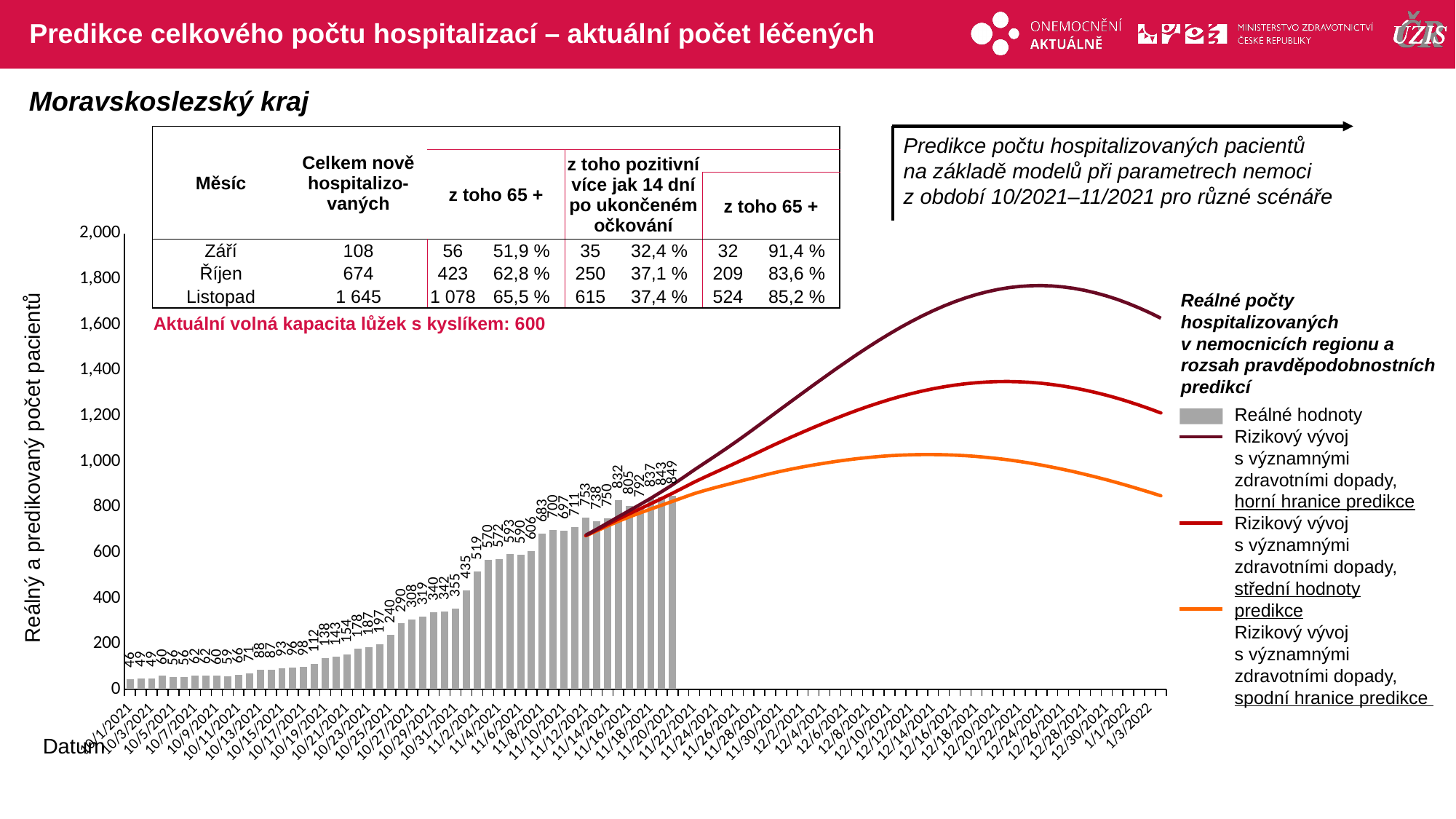

# Predikce celkového počtu hospitalizací – aktuální počet léčených
Moravskoslezský kraj
| Měsíc | Celkem nově hospitalizo-vaných |  |  |  |  |  |  |
| --- | --- | --- | --- | --- | --- | --- | --- |
|  |  | z toho 65 + |  | z toho pozitivní více jak 14 dní po ukončeném očkování |  |  |  |
|  |  |  |  |  |  | z toho 65 + |  |
| Září | 108 | 56 | 51,9 % | 35 | 32,4 % | 32 | 91,4 % |
| Říjen | 674 | 423 | 62,8 % | 250 | 37,1 % | 209 | 83,6 % |
| Listopad | 1 645 | 1 078 | 65,5 % | 615 | 37,4 % | 524 | 85,2 % |
| Aktuální volná kapacita lůžek s kyslíkem: 600 |  |  |  |  |  |  |  |
Predikce počtu hospitalizovaných pacientů na základě modelů při parametrech nemoci z období 10/2021–11/2021 pro různé scénáře

### Chart

| Category |  |  |  |  |  |  |
|---|---|---|---|---|---|---|
| 44470 | 46.0 | None | None | None | None | None |
| 44471 | 49.0 | None | None | None | None | None |
| 44472 | 49.0 | None | None | None | None | None |
| 44473 | 60.0 | None | None | None | None | None |
| 44474 | 56.0 | None | None | None | None | None |
| 44475 | 56.0 | None | None | None | None | None |
| 44476 | 62.0 | None | None | None | None | None |
| 44477 | 62.0 | None | None | None | None | None |
| 44478 | 60.0 | None | None | None | None | None |
| 44479 | 59.0 | None | None | None | None | None |
| 44480 | 66.0 | None | None | None | None | None |
| 44481 | 71.0 | None | None | None | None | None |
| 44482 | 88.0 | None | None | None | None | None |
| 44483 | 87.0 | None | None | None | None | None |
| 44484 | 93.0 | None | None | None | None | None |
| 44485 | 96.0 | None | None | None | None | None |
| 44486 | 98.0 | None | None | None | None | None |
| 44487 | 112.0 | None | None | None | None | None |
| 44488 | 138.0 | None | None | None | None | None |
| 44489 | 143.0 | None | None | None | None | None |
| 44490 | 154.0 | None | None | None | None | None |
| 44491 | 178.0 | None | None | None | None | None |
| 44492 | 187.0 | None | None | None | None | None |
| 44493 | 197.0 | None | None | None | None | None |
| 44494 | 240.0 | None | None | None | None | None |
| 44495 | 290.0 | None | None | None | None | None |
| 44496 | 308.0 | None | None | None | None | None |
| 44497 | 319.0 | None | None | None | None | None |
| 44498 | 340.0 | None | None | None | None | None |
| 44499 | 342.0 | None | None | None | None | None |
| 44500 | 355.0 | None | None | None | None | None |
| 44501 | 435.0 | None | None | None | None | None |
| 44502 | 519.0 | None | None | None | None | None |
| 44503 | 570.0 | None | None | None | None | None |
| 44504 | 572.0 | None | None | None | None | None |
| 44505 | 593.0 | None | None | None | None | None |
| 44506 | 590.0 | None | None | None | None | None |
| 44507 | 606.0 | None | None | None | None | None |
| 44508 | 683.0 | None | None | None | None | None |
| 44509 | 700.0 | None | None | None | None | None |
| 44510 | 697.0 | None | None | None | None | None |
| 44511 | 711.0 | None | None | None | None | None |
| 44512 | 753.0 | None | 673.7675339182473 | 675.3049957199632 | 676.8522626236097 | None |
| 44513 | 738.0 | None | 695.4160054428899 | 699.0421643567593 | 702.7033012661346 | None |
| 44514 | 750.0 | None | 717.0100737086259 | 723.316966059279 | 729.7091982463791 | None |
| 44515 | 832.0 | None | 737.7057444485811 | 747.3024951766378 | 757.0714233987687 | None |
| 44516 | 805.0 | None | 756.7020419556195 | 770.2279954079495 | 784.0619394445765 | None |
| 44517 | 792.0 | None | 774.3961505245705 | 792.4899502374072 | 811.0897845883726 | None |
| 44518 | 837.0 | None | 791.5697990136874 | 814.8798330780411 | 838.9700404222413 | None |
| 44519 | 843.0 | None | 808.5513358692784 | 837.7114626649168 | 868.0160437172688 | None |
| 44520 | 849.0 | None | 825.2312602619209 | 860.8735292736383 | 898.1286753073297 | None |
| 44521 | None | None | 842.5065346648466 | 885.2437714678613 | 930.1800306870946 | None |
| 44522 | None | None | 859.2389732581603 | 909.6740040465539 | 963.0248611291967 | None |
| 44523 | None | None | 873.4354747468212 | 932.1473400768543 | 994.6343455903427 | None |
| 44524 | None | None | 886.3015861993379 | 953.8495281004984 | 1026.1850062999802 | None |
| 44525 | None | None | 898.6823574483279 | 975.593462597119 | 1058.4665452459656 | None |
| 44526 | None | None | 910.856240554317 | 997.6105299350543 | 1091.6704413606267 | None |
| 44527 | None | None | 922.953516271315 | 1019.9422268217927 | 1125.754162981568 | None |
| 44528 | None | None | 934.867795623954 | 1042.454243530058 | 1160.5580844908645 | None |
| 44529 | None | None | 946.4576984965438 | 1064.9625690221683 | 1195.8556772299992 | None |
| 44530 | None | None | 957.1379830644153 | 1086.8531599075013 | 1231.0015315159646 | None |
| 44531 | None | None | 966.9998147907628 | 1108.1589296922377 | 1265.9648529474848 | None |
| 44532 | None | None | 976.1717193629686 | 1128.9654619118846 | 1300.779994787305 | None |
| 44533 | None | None | 984.717594216324 | 1149.2844150938238 | 1335.3952611110067 | None |
| 44534 | None | None | 992.5464698275612 | 1168.9636933497577 | 1369.5834879816707 | None |
| 44535 | None | None | 999.815712003455 | 1188.1059321047308 | 1403.3762348347545 | None |
| 44536 | None | None | 1006.3980152319158 | 1206.5394300159314 | 1436.5388195894861 | None |
| 44537 | None | None | 1012.3290967127846 | 1224.2481896745076 | 1468.9824368395875 | None |
| 44538 | None | None | 1017.3634301233922 | 1240.9404879605459 | 1500.34592322613 | None |
| 44539 | None | None | 1021.6155922776016 | 1256.6828576326998 | 1530.6226394827881 | None |
| 44540 | None | None | 1025.1714980828824 | 1271.5111548988448 | 1559.7717187550256 | None |
| 44541 | None | None | 1027.6823651050972 | 1285.0289576938858 | 1587.3212412438609 | None |
| 44542 | None | None | 1029.391697544216 | 1297.4304447409868 | 1613.3874901117015 | None |
| 44543 | None | None | 1030.3334684954364 | 1308.7071347034396 | 1637.8906151155293 | None |
| 44544 | None | None | 1030.3624273659996 | 1318.6726763557026 | 1660.5741991080035 | None |
| 44545 | None | None | 1029.524978284074 | 1327.333799806062 | 1681.3766668785024 | None |
| 44546 | None | None | 1027.852328504022 | 1334.6845034221146 | 1700.226912246229 | None |
| 44547 | None | None | 1025.4081423465286 | 1340.7566586580672 | 1717.0982533840524 | None |
| 44548 | None | None | 1021.9579744480786 | 1345.28402199863 | 1731.6673846059653 | None |
| 44549 | None | None | 1017.7107882920742 | 1348.4491135954552 | 1744.0669717269402 | None |
| 44550 | None | None | 1012.6757926260009 | 1350.2371178242586 | 1754.2369051083272 | None |
| 44551 | None | None | 1006.7363609998366 | 1350.5107476463884 | 1762.0003851794063 | None |
| 44552 | None | None | 999.9103179216345 | 1349.2693209995155 | 1767.3220327964832 | None |
| 44553 | None | None | 992.4087962236589 | 1346.7110916513284 | 1770.3739064627107 | None |
| 44554 | None | None | 984.1553654339598 | 1342.7494594207944 | 1771.048943826103 | None |
| 44555 | None | None | 974.996970324821 | 1337.224729012185 | 1769.1736445583695 | None |
| 44556 | None | None | 965.296562795545 | 1330.4967015646241 | 1765.100676560951 | None |
| 44557 | None | None | 954.9781976115387 | 1322.489634444325 | 1758.753699991461 | None |
| 44558 | None | None | 943.6927939970944 | 1312.856594398936 | 1749.790266579237 | None |
| 44559 | None | None | 931.9082992935444 | 1302.0729420561197 | 1738.698558998799 | None |
| 44560 | None | None | 919.6327997659894 | 1290.1550393177415 | 1725.511561984902 | None |
| 44561 | None | None | 906.77760562812 | 1277.0261459125845 | 1710.175617994338 | None |
| 44562 | None | None | 893.1661041622185 | 1262.5067944051502 | 1692.5220198177954 | None |
| 44563 | None | None | 879.0495077308831 | 1246.8770188268916 | 1672.8756462209976 | None |
| 44564 | None | None | 864.537232898412 | 1230.2652595373324 | 1651.4020524205678 | None |
| 44565 | None | None | 849.5748202892339 | 1212.6381995158663 | 1628.1089841979328 | None |
Reálné počty hospitalizovaných v nemocnicích regionu a rozsah pravděpodobnostních predikcí
Reálné hodnoty
Rizikový vývoj s významnými zdravotními dopady, horní hranice predikce Rizikový vývoj s významnými zdravotními dopady, střední hodnoty predikce
Rizikový vývoj s významnými zdravotními dopady, spodní hranice predikce

Reálný a predikovaný počet pacientů
Datum